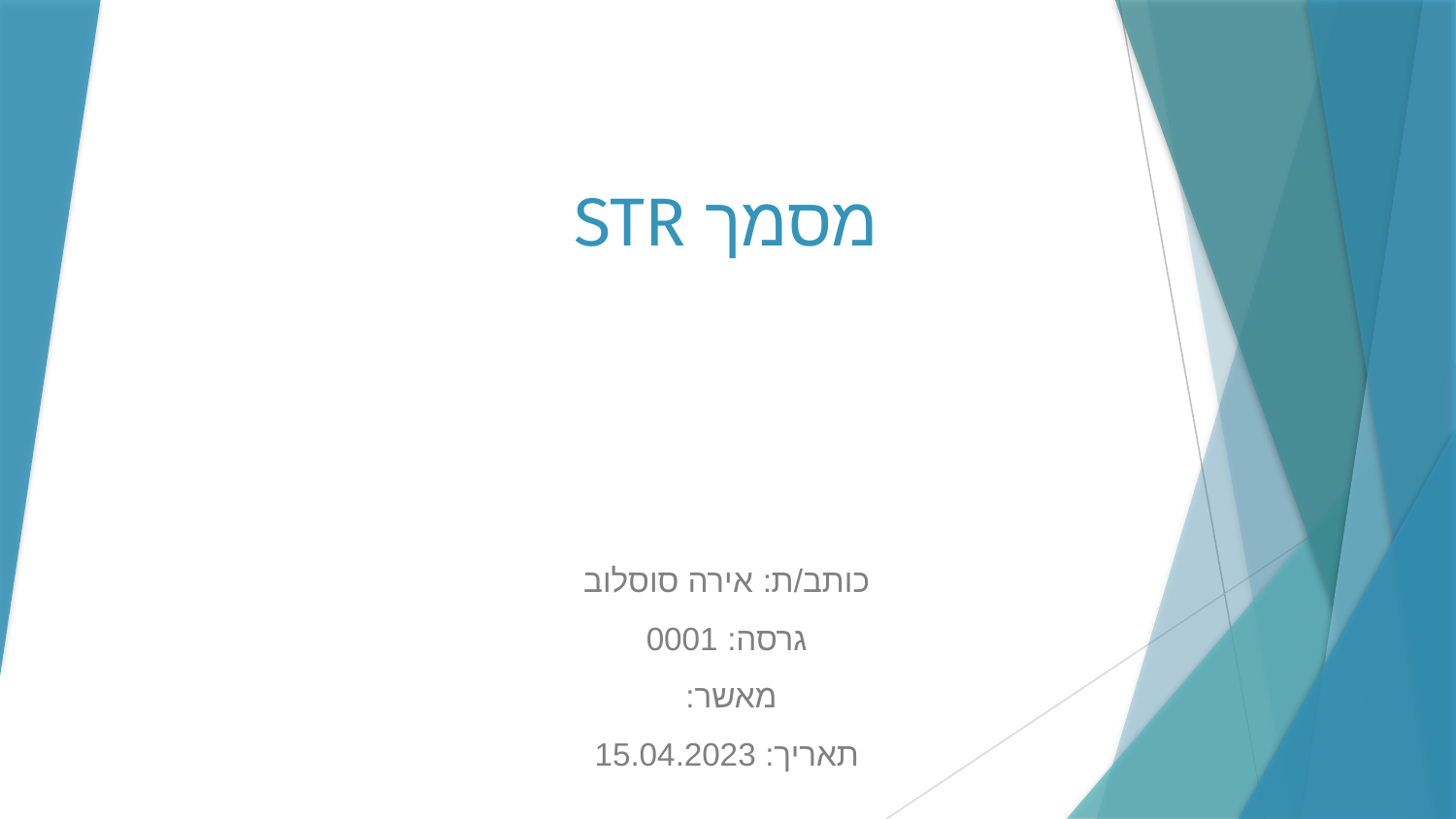

# מסמך STR
כותב/ת: אירה סוסלוב
גרסה: 0001
מאשר:
תאריך: 15.04.2023